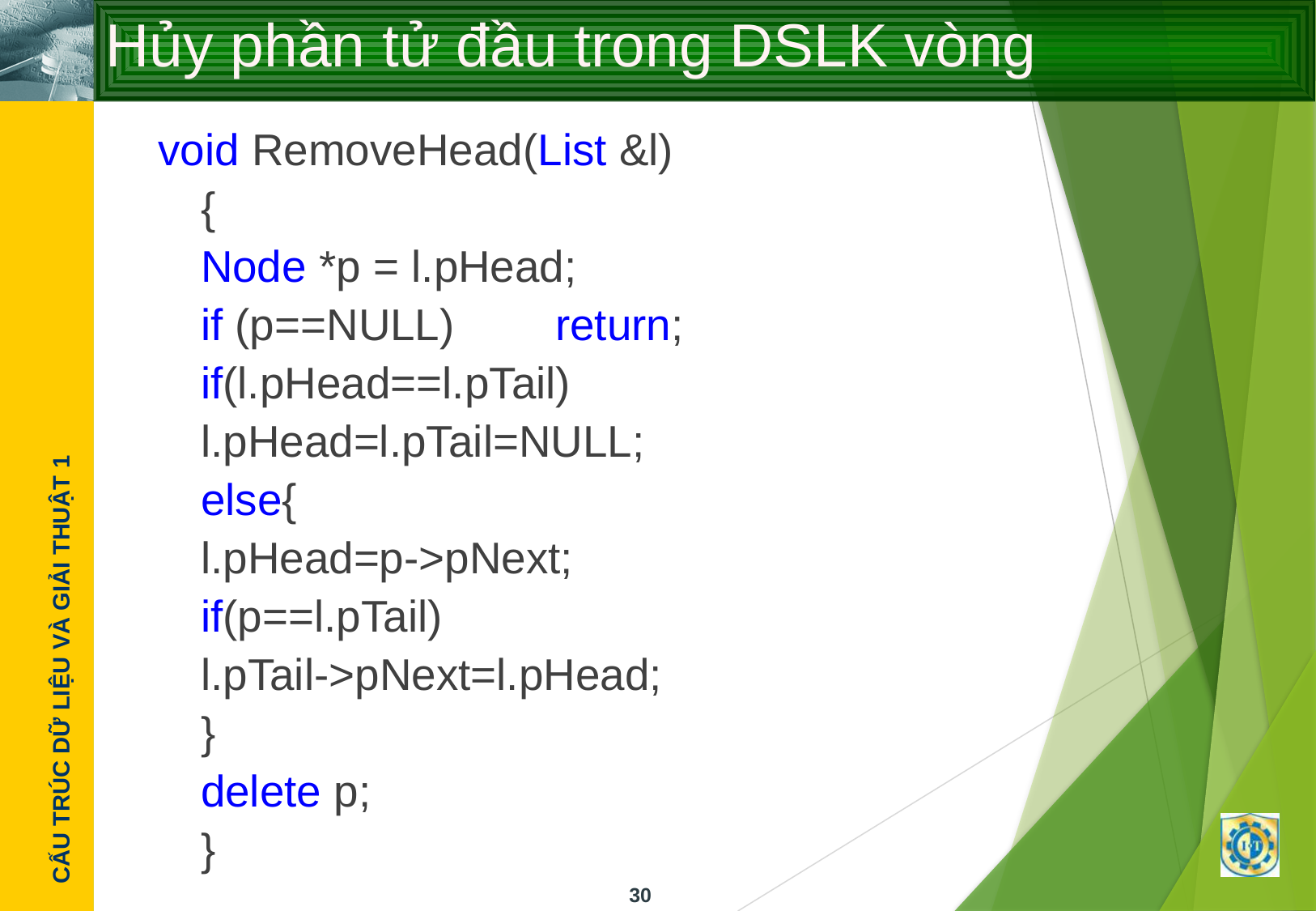

# Hủy phần tử đầu trong DSLK vòng
void RemoveHead(List &l)
	{
		Node *p = l.pHead;
		if (p==NULL)	 return;
		if(l.pHead==l.pTail)
			l.pHead=l.pTail=NULL;
		else{
			l.pHead=p->pNext;
			if(p==l.pTail)
				l.pTail->pNext=l.pHead;
		}
		delete p;
	}